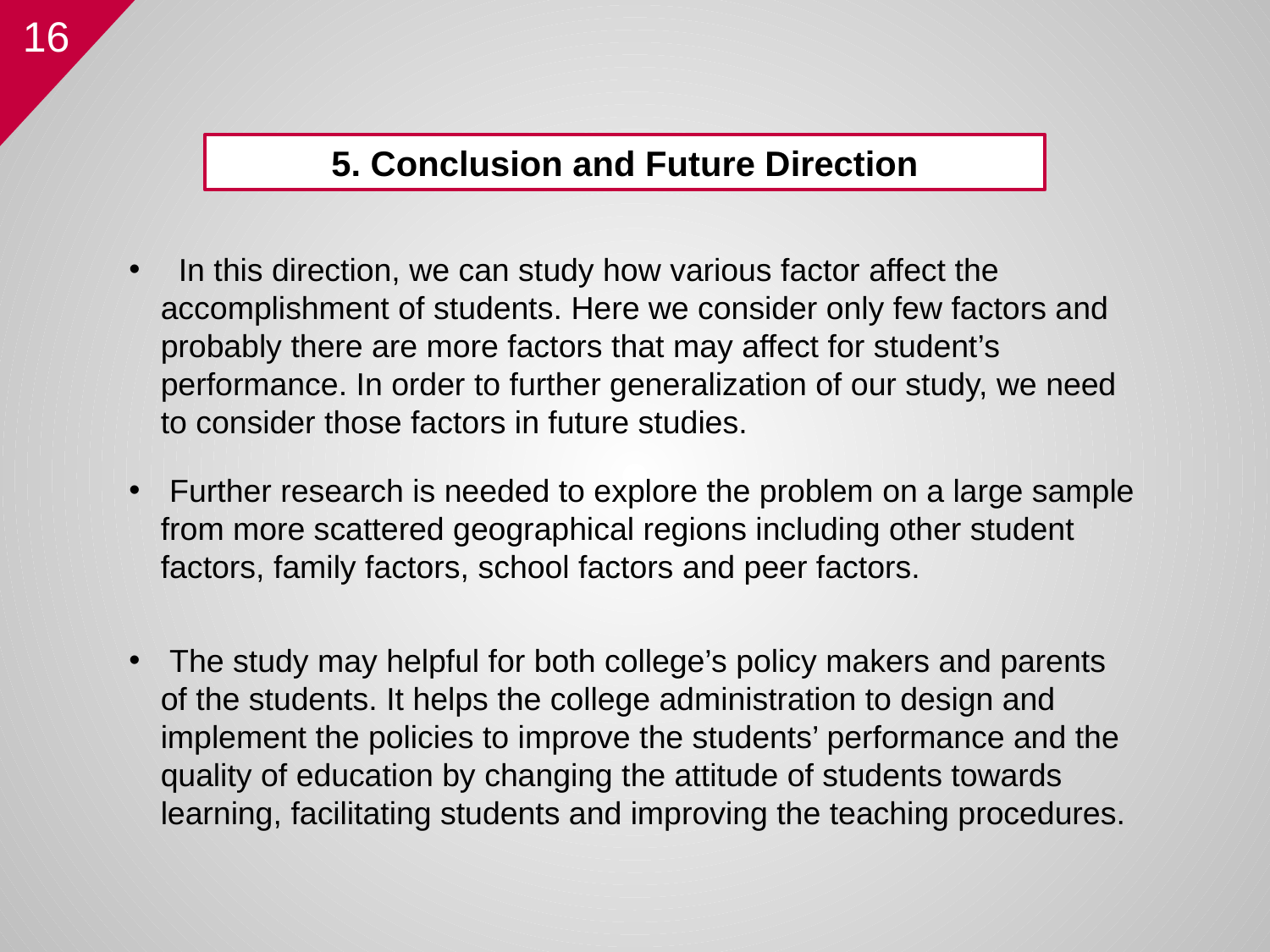

5. Conclusion and Future Direction
  In this direction, we can study how various factor affect the accomplishment of students. Here we consider only few factors and probably there are more factors that may affect for student’s performance. In order to further generalization of our study, we need to consider those factors in future studies.
 Further research is needed to explore the problem on a large sample from more scattered geographical regions including other student factors, family factors, school factors and peer factors.
 The study may helpful for both college’s policy makers and parents of the students. It helps the college administration to design and implement the policies to improve the students’ performance and the quality of education by changing the attitude of students towards learning, facilitating students and improving the teaching procedures.